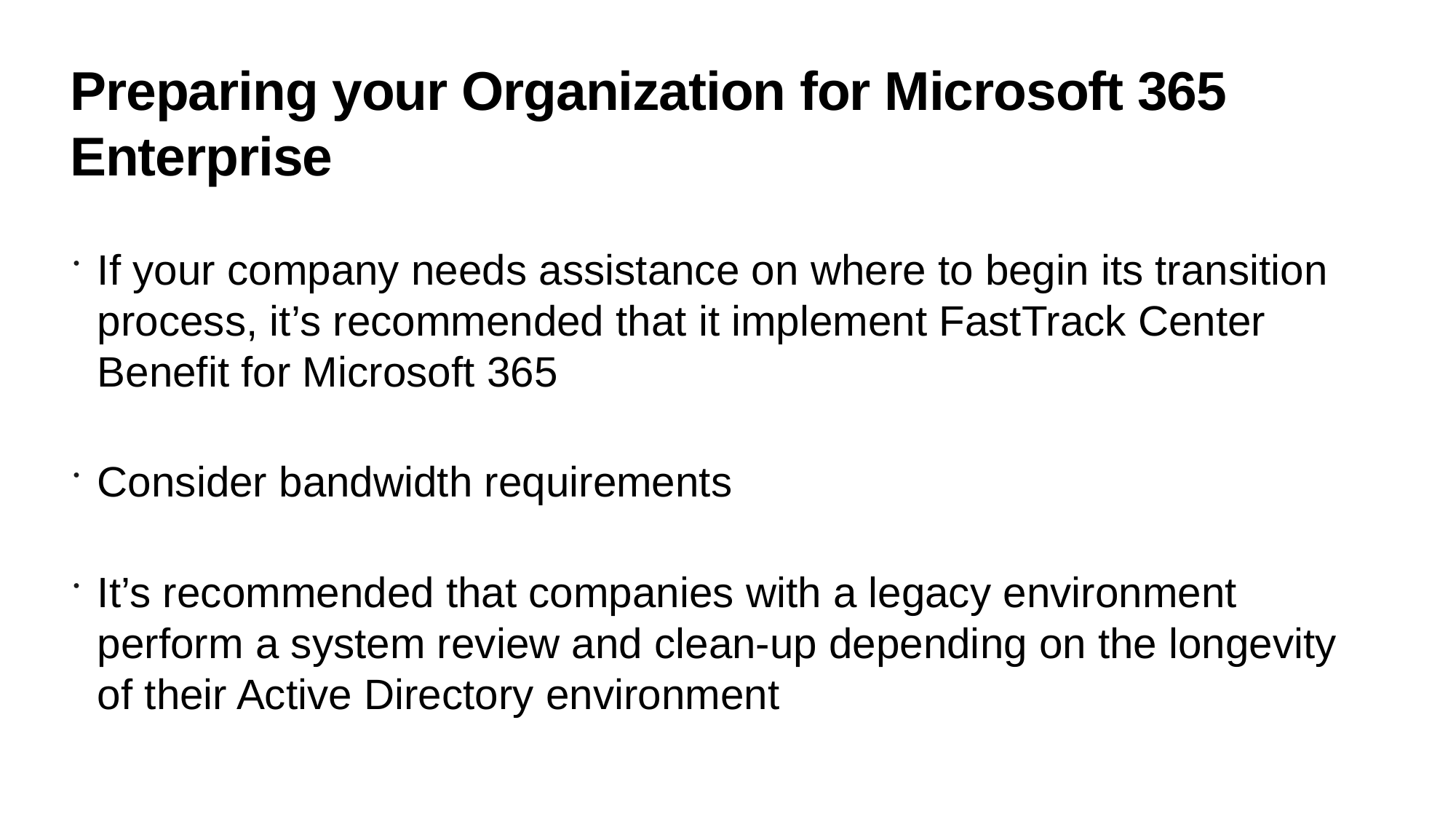

# Preparing your Organization for Microsoft 365 Enterprise
If your company needs assistance on where to begin its transition process, it’s recommended that it implement FastTrack Center Benefit for Microsoft 365
Consider bandwidth requirements
It’s recommended that companies with a legacy environment perform a system review and clean-up depending on the longevity of their Active Directory environment